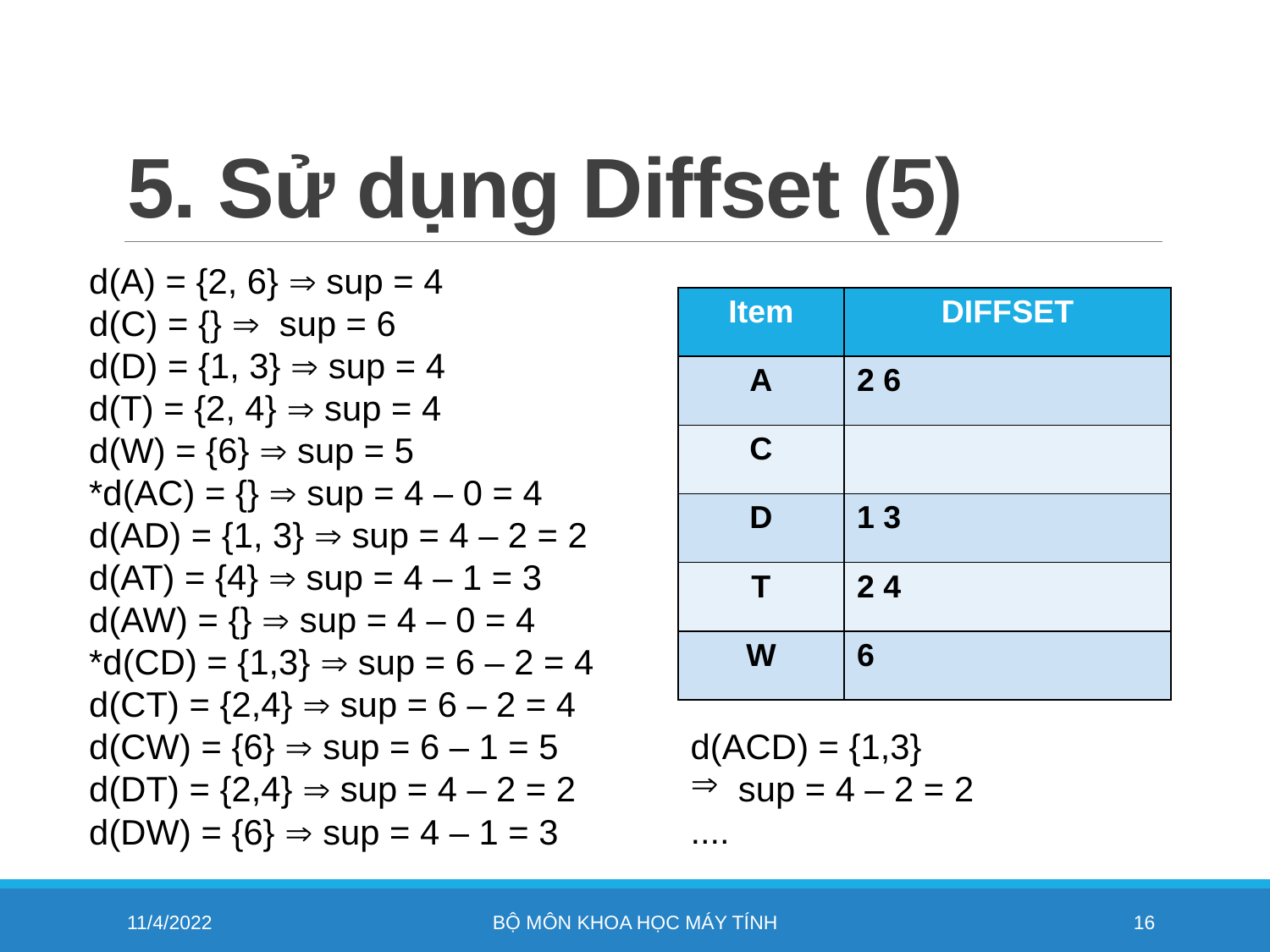

# 5. Sử dụng Diffset (5)
d(A) = {2, 6} => sup = 4
d(C) = {} => sup = 6
d(D) = {1, 3} => sup = 4
d(T) = {2, 4} => sup = 4
d(W) = {6} => sup = 5

d(AC) = {} => sup = 4 – 0 = 4
d(AD) = {1, 3} => sup = 4 – 2 = 2
d(AT) = {4} => sup = 4 – 1 = 3
d(AW) = {} => sup = 4 – 0 = 4

d(ACD) = {1,3}
sup = 4 – 2 = 2
....

d(A) = {2, 6} ⇒ sup = 4
d(C) = {} ⇒  sup = 6
d(D) = {1, 3} ⇒ sup = 4
d(T) = {2, 4} ⇒ sup = 4
d(W) = {6} ⇒ sup = 5
*d(AC) = {} ⇒ sup = 4 – 0 = 4
d(AD) = {1, 3} ⇒ sup = 4 – 2 = 2
d(AT) = {4} ⇒ sup = 4 – 1 = 3
d(AW) = {} ⇒ sup = 4 – 0 = 4
*d(CD) = {1,3} ⇒ sup = 6 – 2 = 4
d(CT) = {2,4} ⇒ sup = 6 – 2 = 4
d(CW) = {6} ⇒ sup = 6 – 1 = 5
d(DT) = {2,4} ⇒ sup = 4 – 2 = 2
d(DW) = {6} ⇒ sup = 4 – 1 = 3

| Item | DIFFSET |
| --- | --- |
| A | 2 6 |
| C |  |
| D | 1 3 |
| T | 2 4 |
| W | 6 |
11/4/2022
Bộ môn khoa học máy tính
16